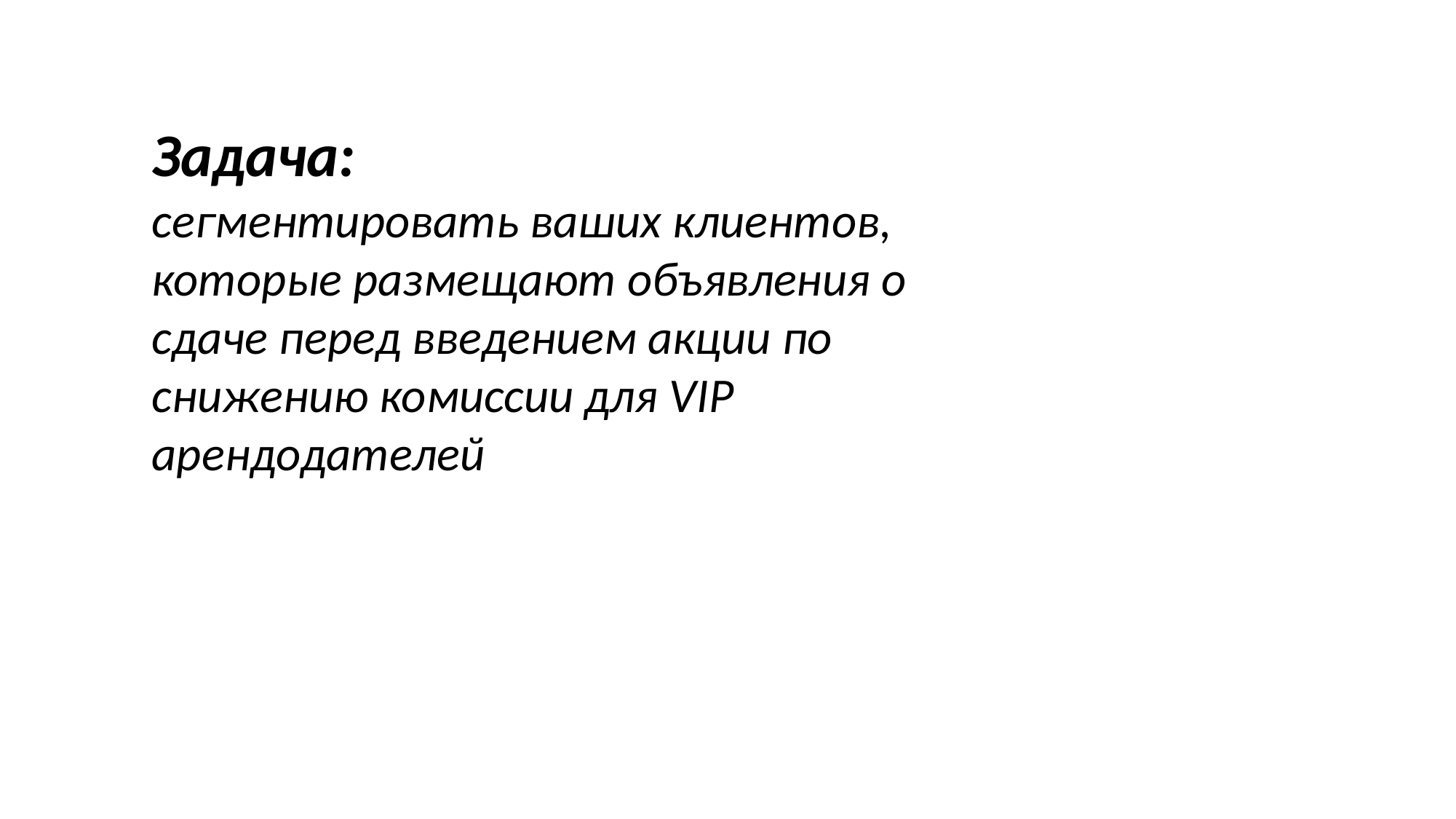

Задача:
сегментировать ваших клиентов, которые размещают объявления о
сдаче перед введением акции по снижению комиссии для VIP
арендодателей